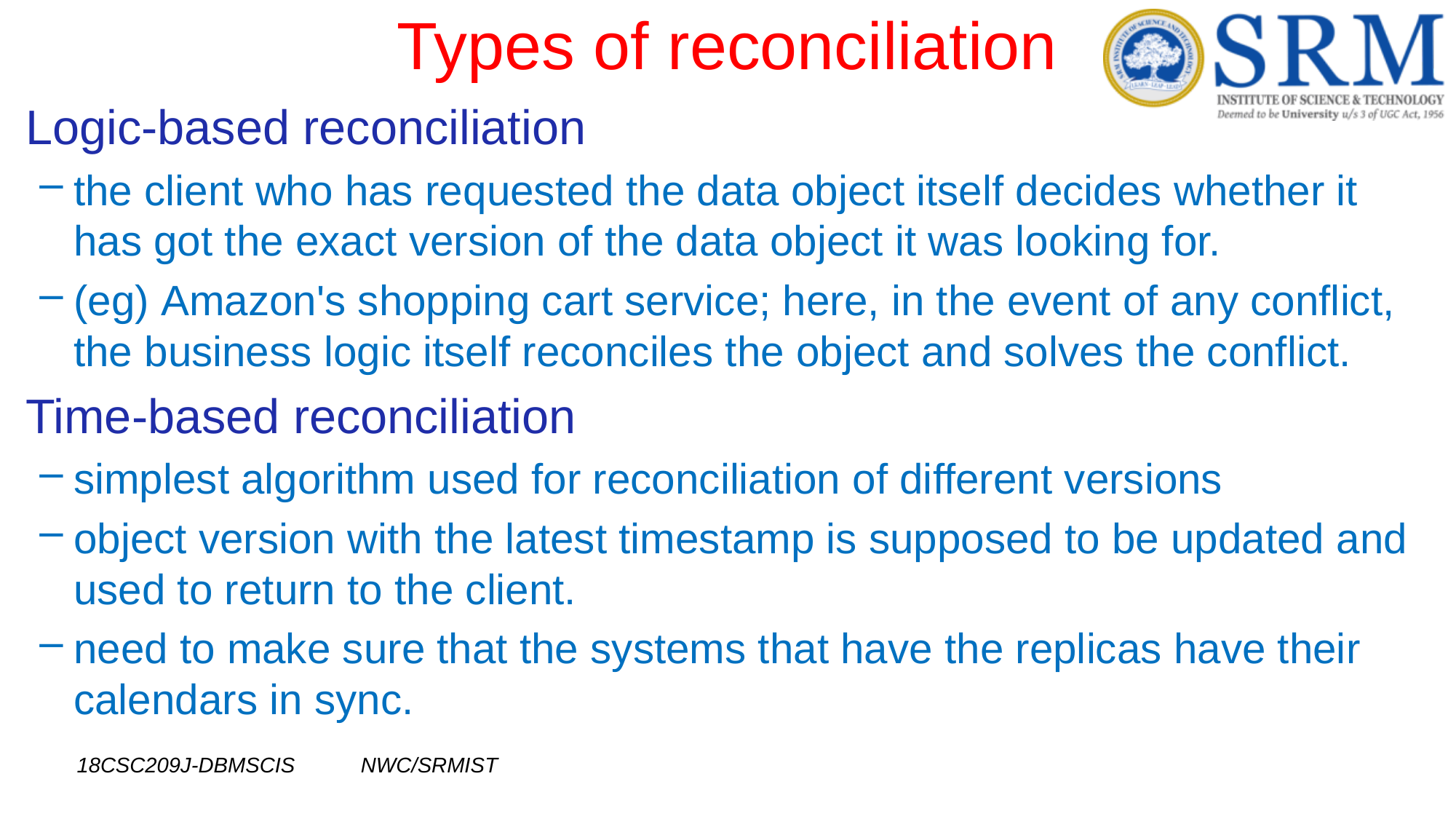

# Types of reconciliation
Logic-based reconciliation
the client who has requested the data object itself decides whether it has got the exact version of the data object it was looking for.
(eg) Amazon's shopping cart service; here, in the event of any conflict, the business logic itself reconciles the object and solves the conflict.
Time-based reconciliation
simplest algorithm used for reconciliation of different versions
object version with the latest timestamp is supposed to be updated and used to return to the client.
need to make sure that the systems that have the replicas have their calendars in sync.
18CSC209J-DBMSCIS           NWC/SRMIST
51